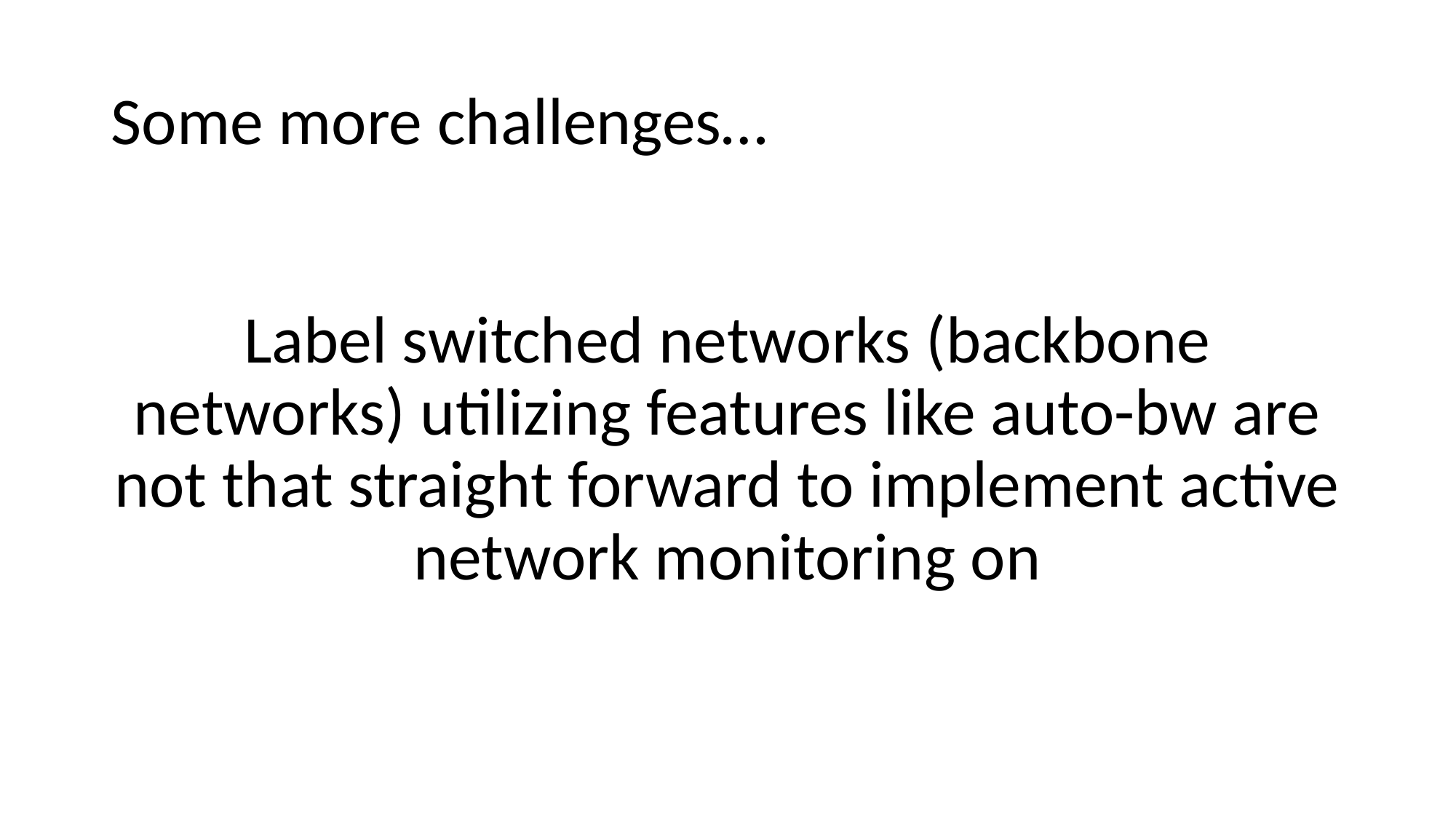

# Some more challenges…

Label switched networks (backbone networks) utilizing features like auto-bw are not that straight forward to implement active network monitoring on